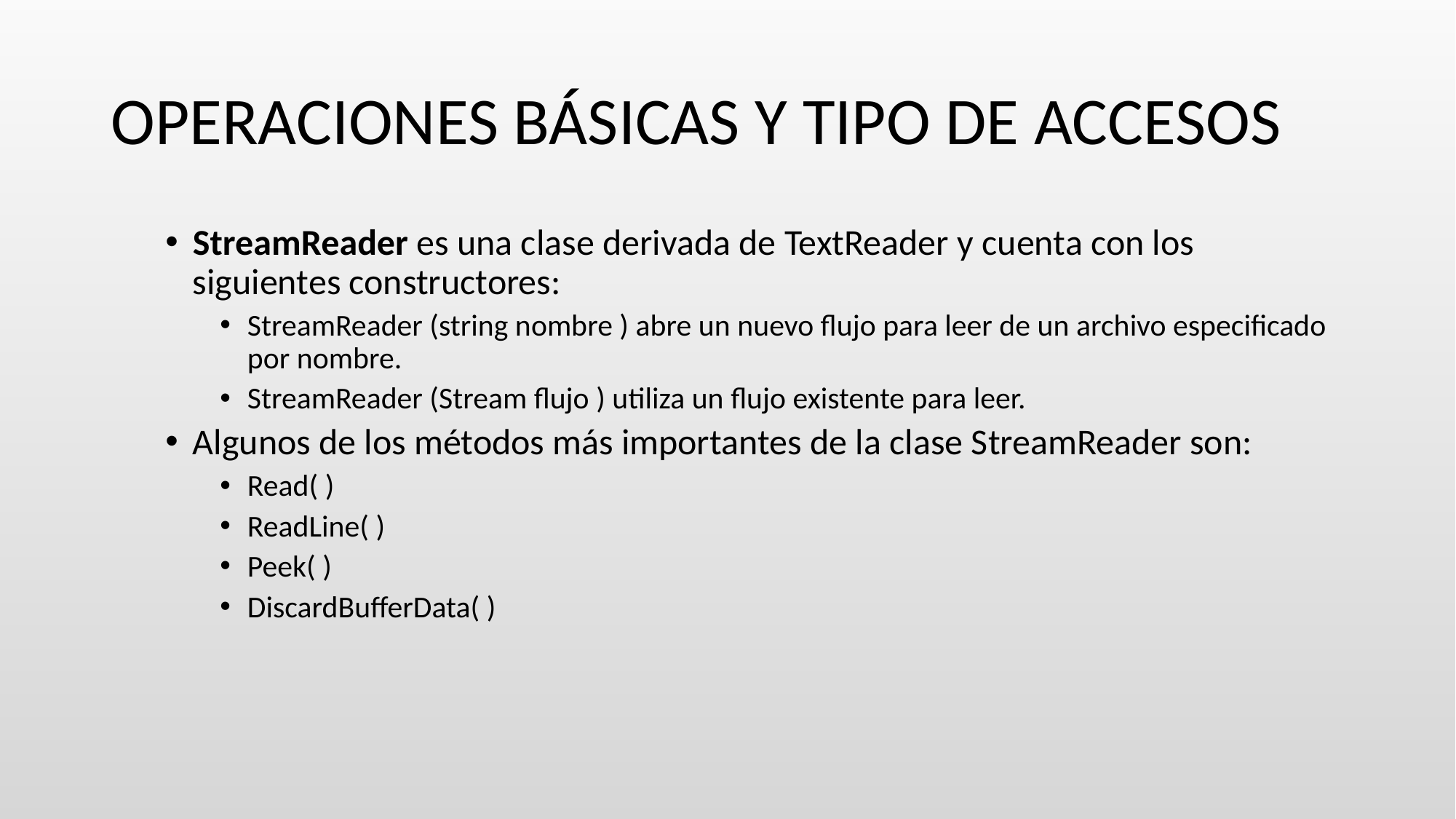

# OPERACIONES BÁSICAS Y TIPO DE ACCESOS
StreamReader es una clase derivada de TextReader y cuenta con los siguientes constructores:
StreamReader (string nombre ) abre un nuevo flujo para leer de un archivo especificado por nombre.
StreamReader (Stream flujo ) utiliza un flujo existente para leer.
Algunos de los métodos más importantes de la clase StreamReader son:
Read( )
ReadLine( )
Peek( )
DiscardBufferData( )